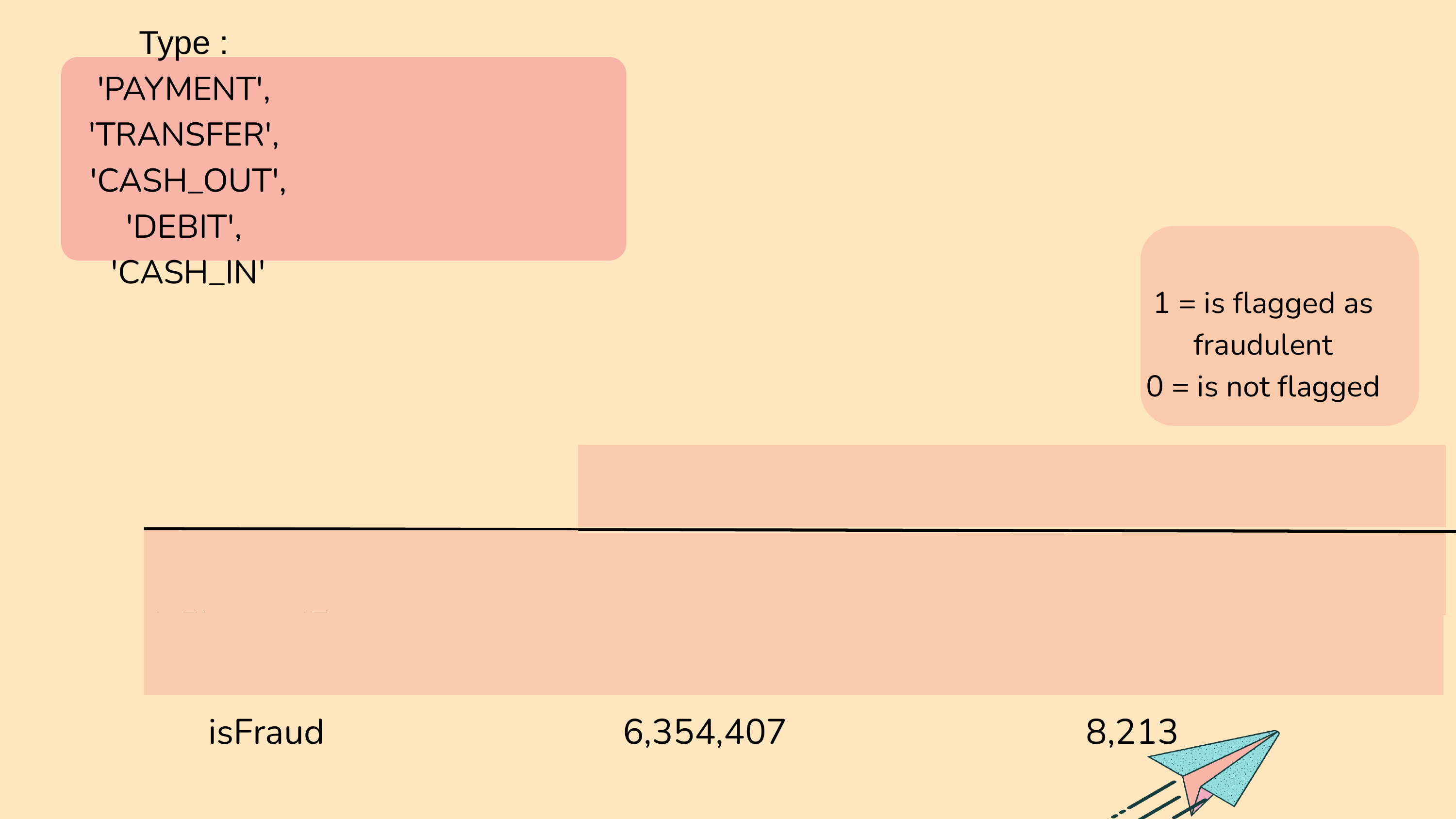

Type : 'PAYMENT', 'TRANSFER',
 'CASH_OUT', 'DEBIT',
 'CASH_IN'

1 = is flagged as fraudulent
0 = is not flagged

0

1

isFlaggedFraud

 6,362,604

 16

isFraud

 6,354,407

8,213